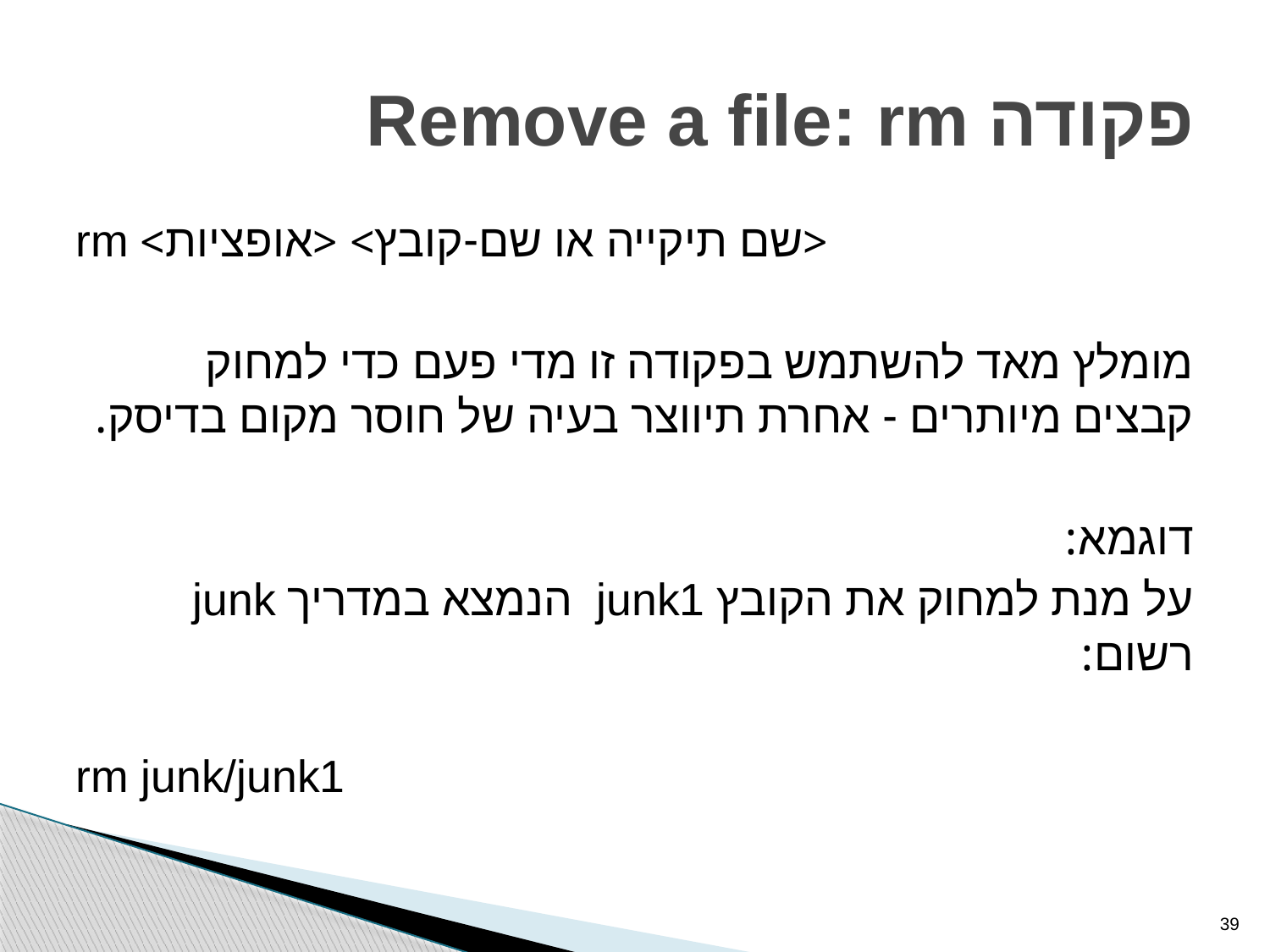

# פקודה Remove a file: rm
<שם תיקייה או שם-קובץ> <אופציות> rm

מומלץ מאד להשתמש בפקודה זו מדי פעם כדי למחוק קבצים מיותרים - אחרת תיווצר בעיה של חוסר מקום בדיסק.

דוגמא:
על מנת למחוק את הקובץ junk1  הנמצא במדריך junk  רשום:

rm junk/junk1

39